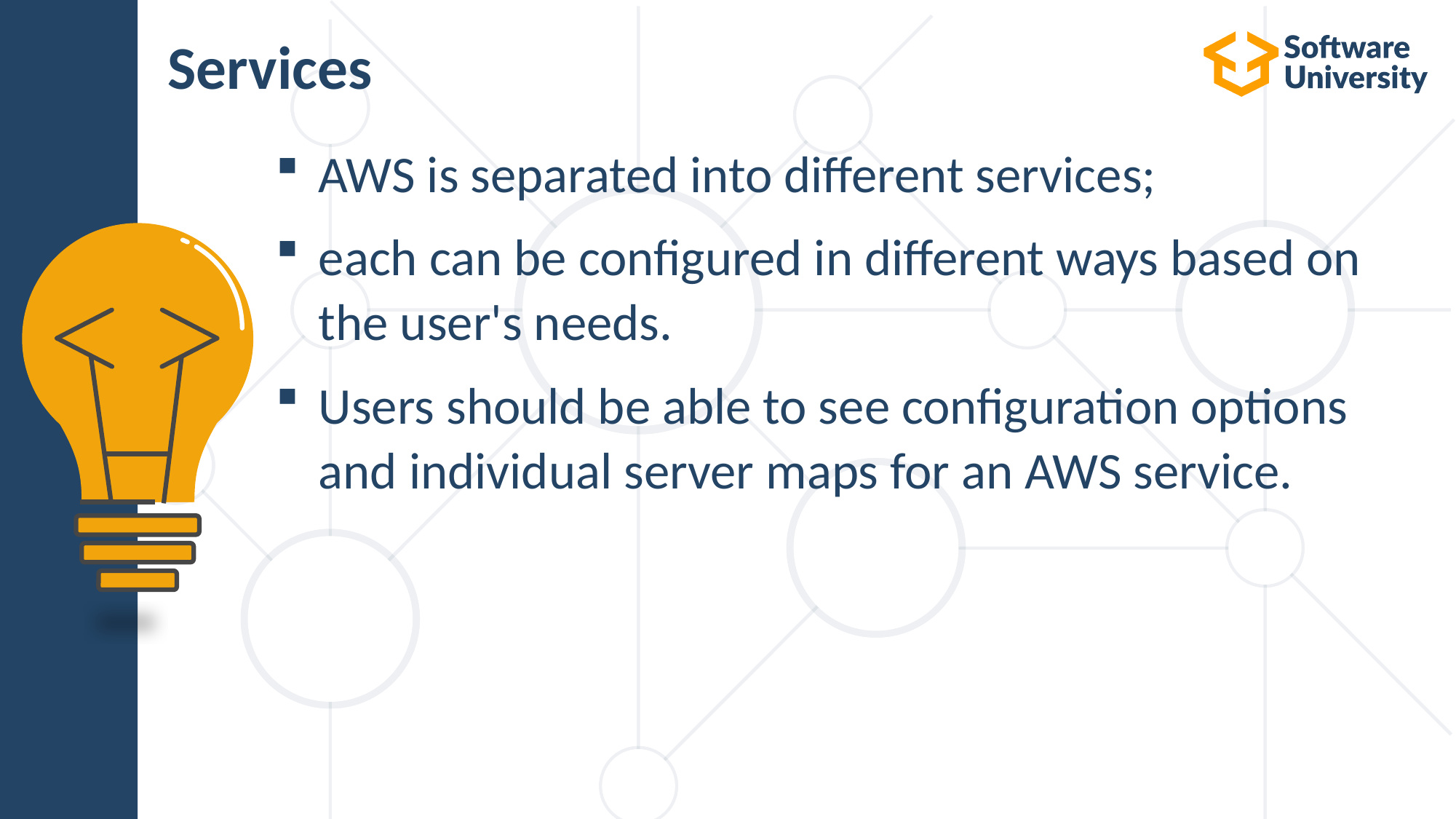

# Services
AWS is separated into different services;
each can be configured in different ways based on the user's needs.
Users should be able to see configuration options and individual server maps for an AWS service.